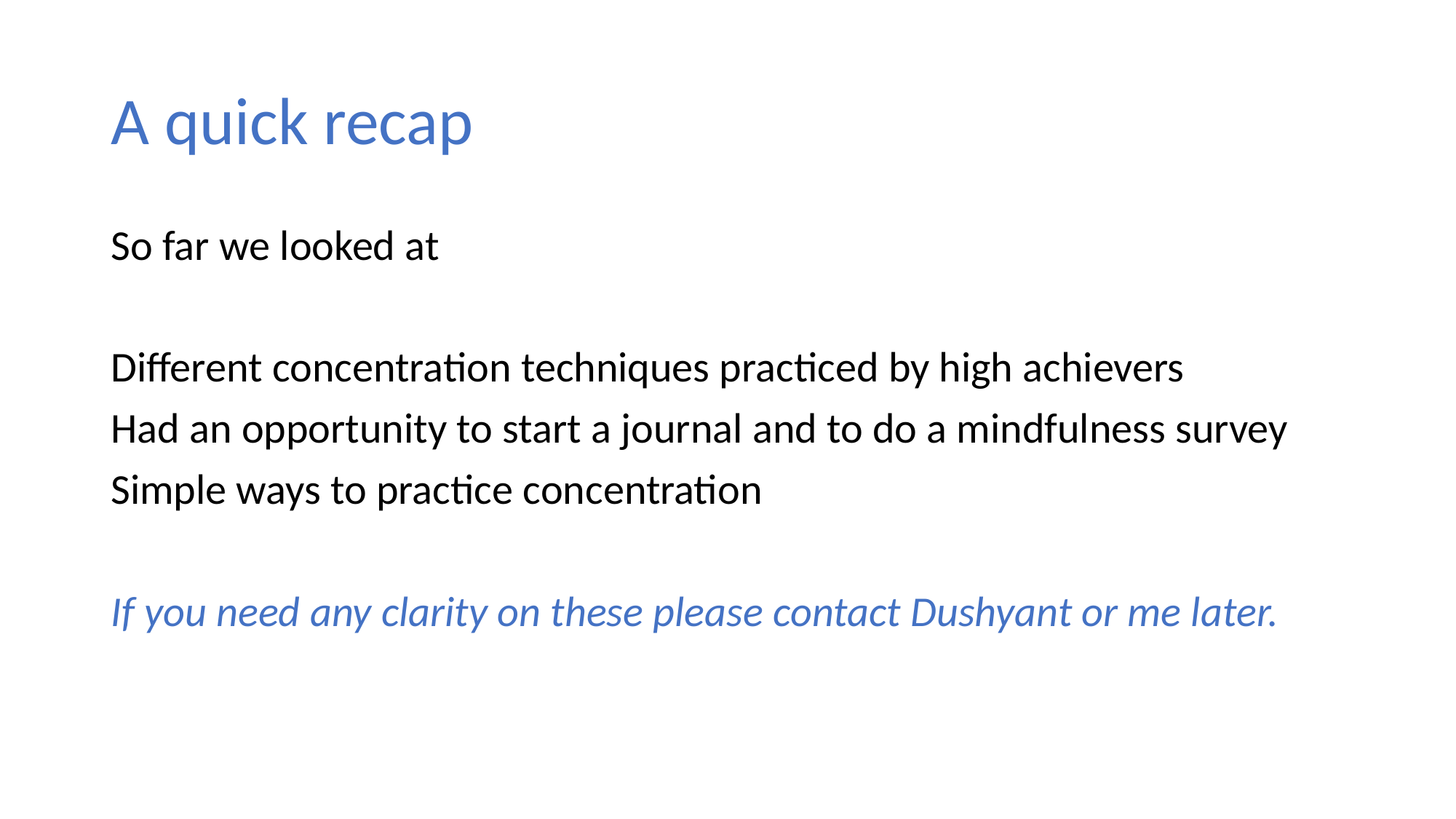

# A quick recap
So far we looked at

Different concentration techniques practiced by high achievers
Had an opportunity to start a journal and to do a mindfulness survey
Simple ways to practice concentration

If you need any clarity on these please contact Dushyant or me later.